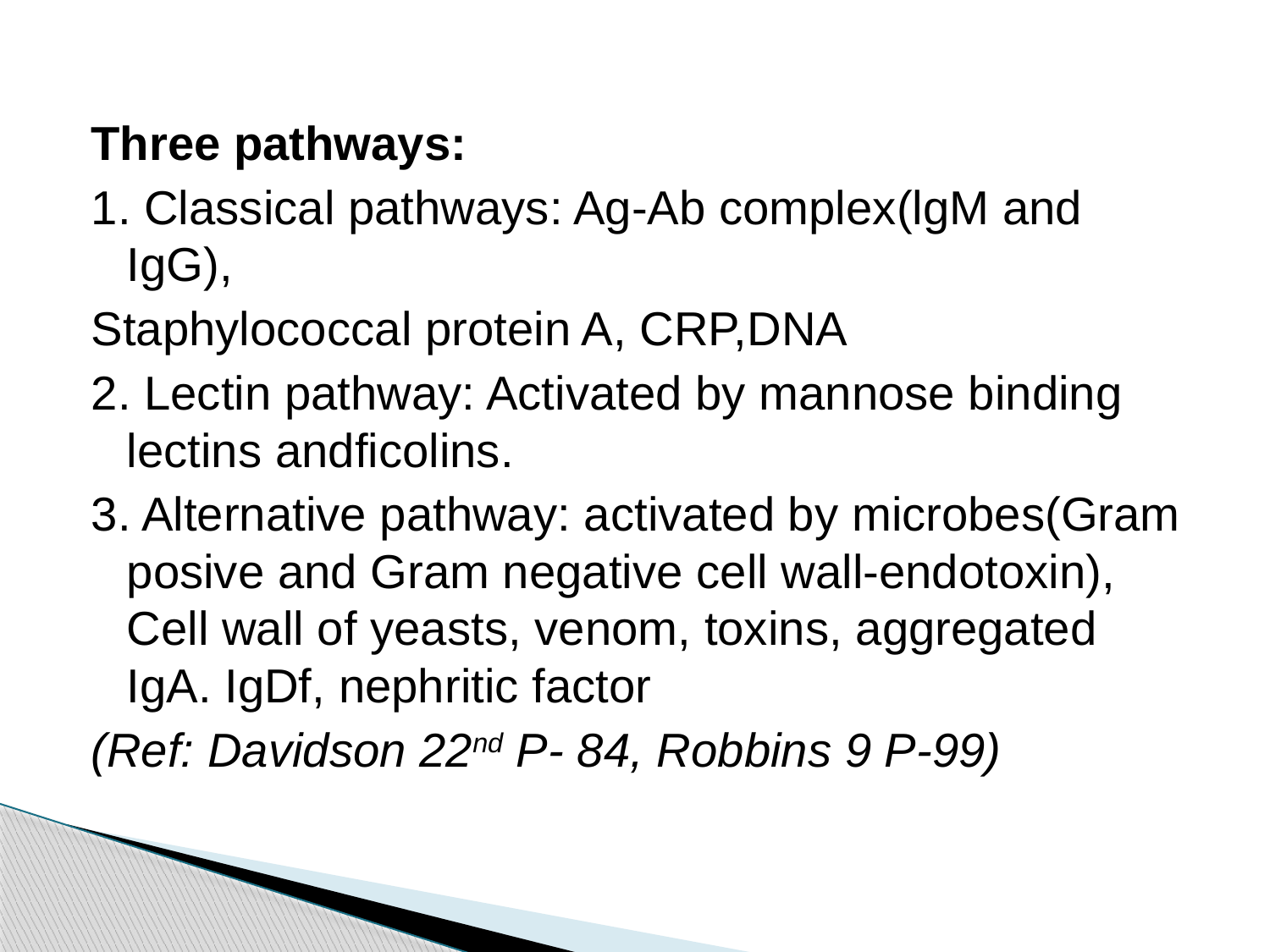

Three pathways:
1. Classical pathways: Ag-Ab complex(lgM and IgG),
Staphylococcal protein A, CRP,DNA
2. Lectin pathway: Activated by mannose binding lectins andficolins.
3. Alternative pathway: activated by microbes(Gram posive and Gram negative cell wall-endotoxin), Cell wall of yeasts, venom, toxins, aggregated IgA. IgDf, nephritic factor
(Ref: Davidson 22nd P- 84, Robbins 9 P-99)